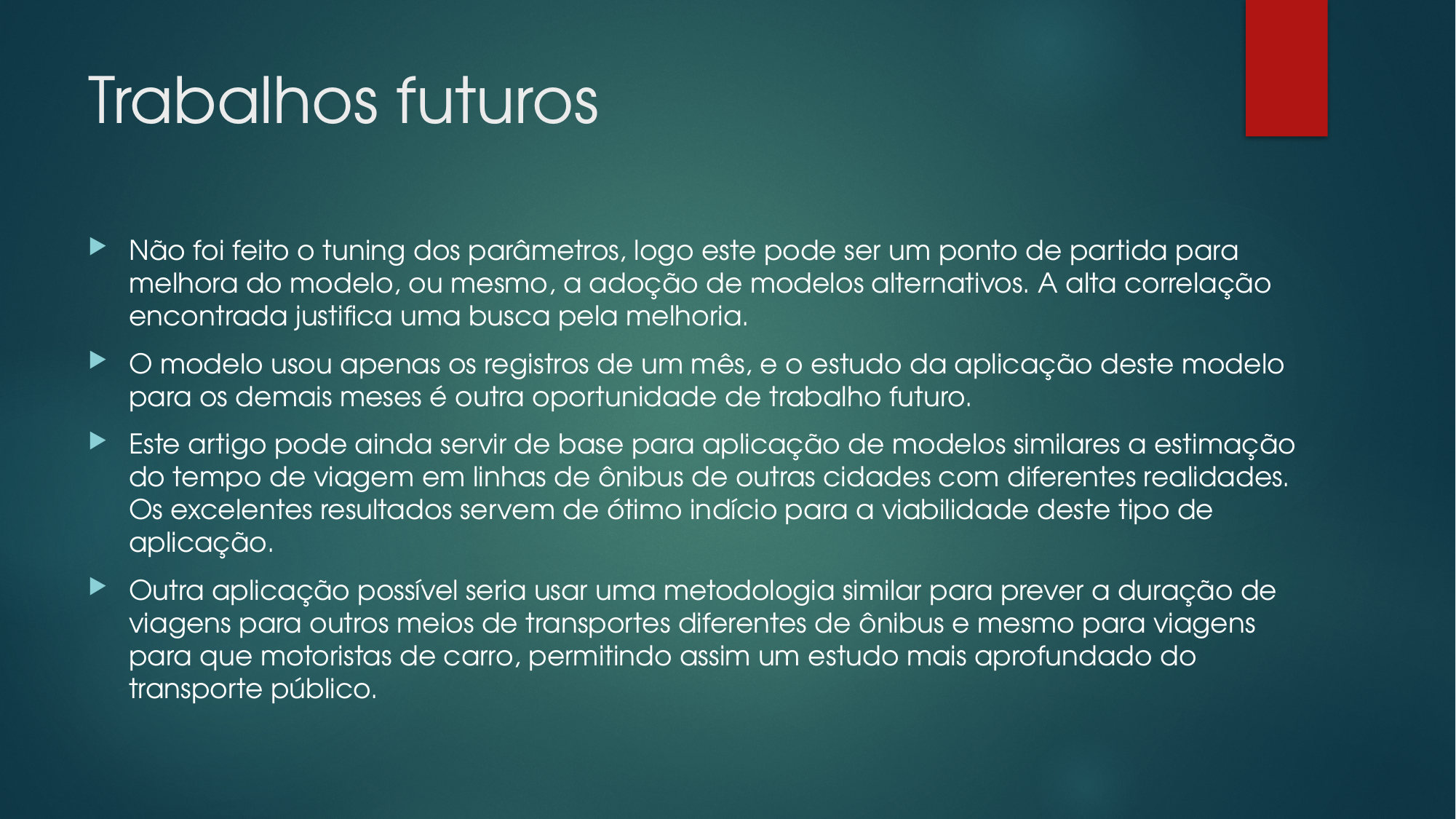

# Trabalhos futuros
Não foi feito o tuning dos parâmetros, logo este pode ser um ponto de partida para melhora do modelo, ou mesmo, a adoção de modelos alternativos. A alta correlação encontrada justifica uma busca pela melhoria.
O modelo usou apenas os registros de um mês, e o estudo da aplicação deste modelo para os demais meses é outra oportunidade de trabalho futuro.
Este artigo pode ainda servir de base para aplicação de modelos similares a estimação do tempo de viagem em linhas de ônibus de outras cidades com diferentes realidades. Os excelentes resultados servem de ótimo indício para a viabilidade deste tipo de aplicação.
Outra aplicação possível seria usar uma metodologia similar para prever a duração de viagens para outros meios de transportes diferentes de ônibus e mesmo para viagens para que motoristas de carro, permitindo assim um estudo mais aprofundado do transporte público.